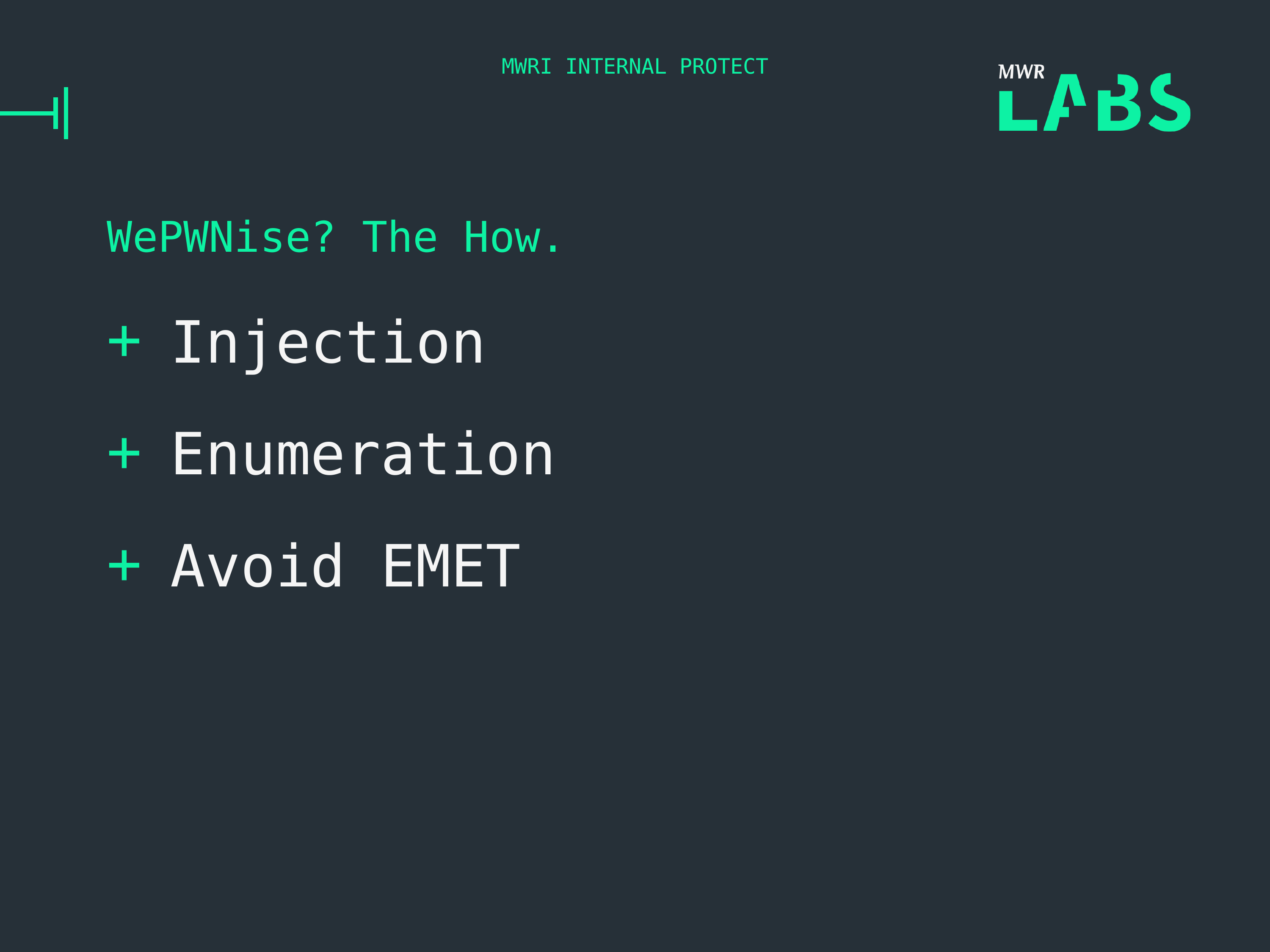

#
WePWNise? The How.
Injection
Enumeration
Avoid EMET